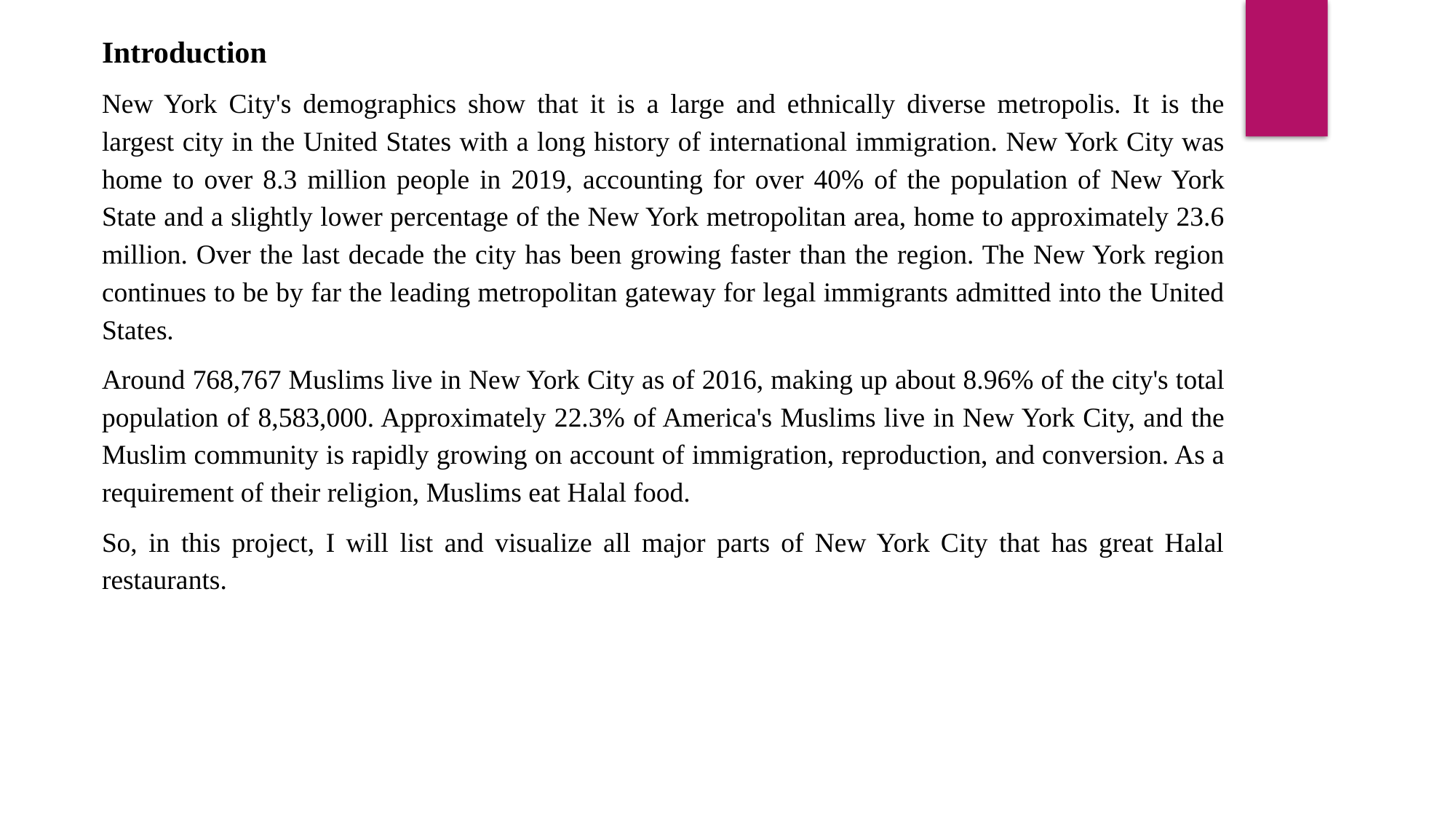

Introduction
New York City's demographics show that it is a large and ethnically diverse metropolis. It is the largest city in the United States with a long history of international immigration. New York City was home to over 8.3 million people in 2019, accounting for over 40% of the population of New York State and a slightly lower percentage of the New York metropolitan area, home to approximately 23.6 million. Over the last decade the city has been growing faster than the region. The New York region continues to be by far the leading metropolitan gateway for legal immigrants admitted into the United States.
Around 768,767 Muslims live in New York City as of 2016, making up about 8.96% of the city's total population of 8,583,000. Approximately 22.3% of America's Muslims live in New York City, and the Muslim community is rapidly growing on account of immigration, reproduction, and conversion. As a requirement of their religion, Muslims eat Halal food.
So, in this project, I will list and visualize all major parts of New York City that has great Halal restaurants.